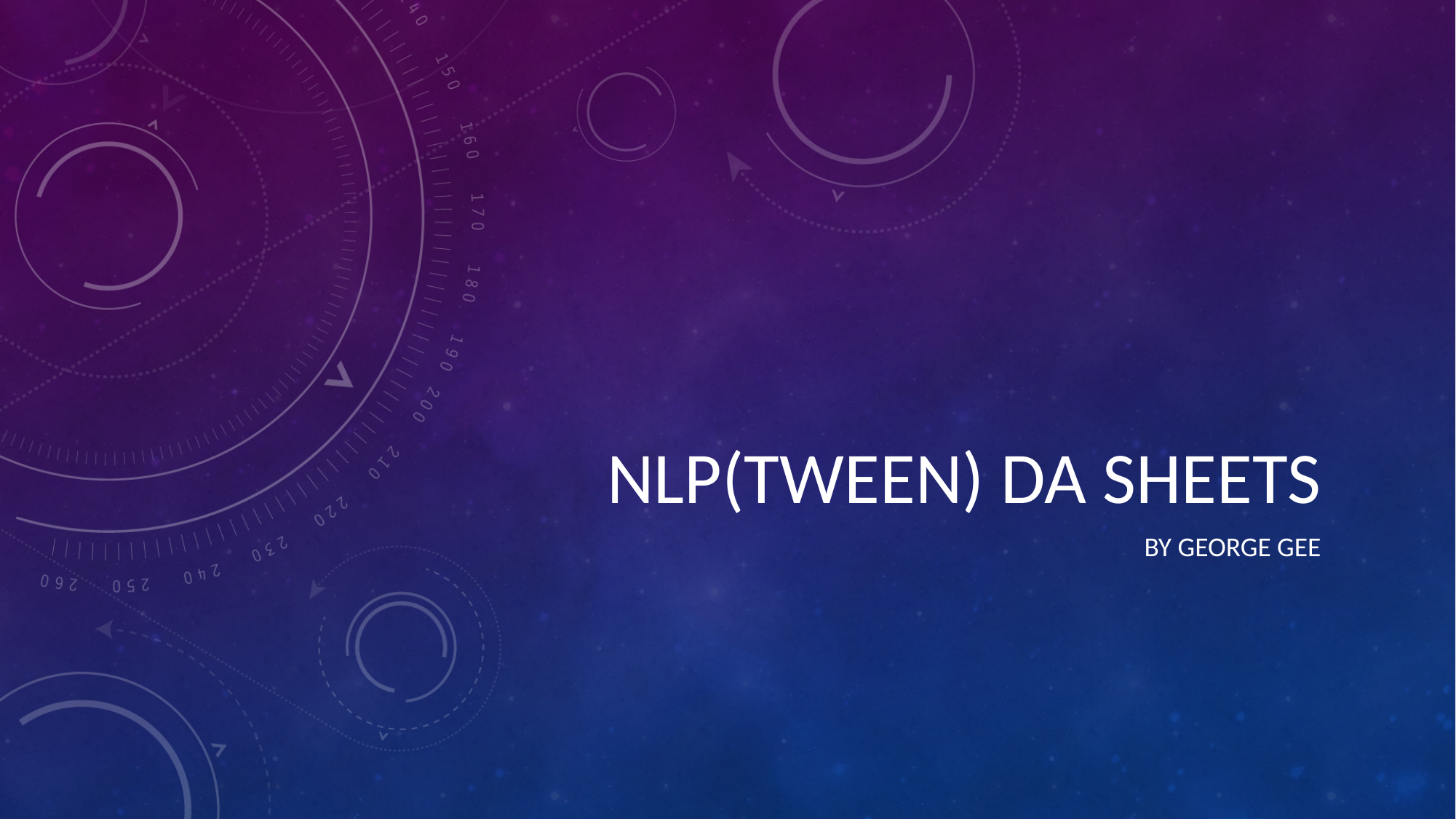

# NLP(tween) Da Sheets
By George Gee